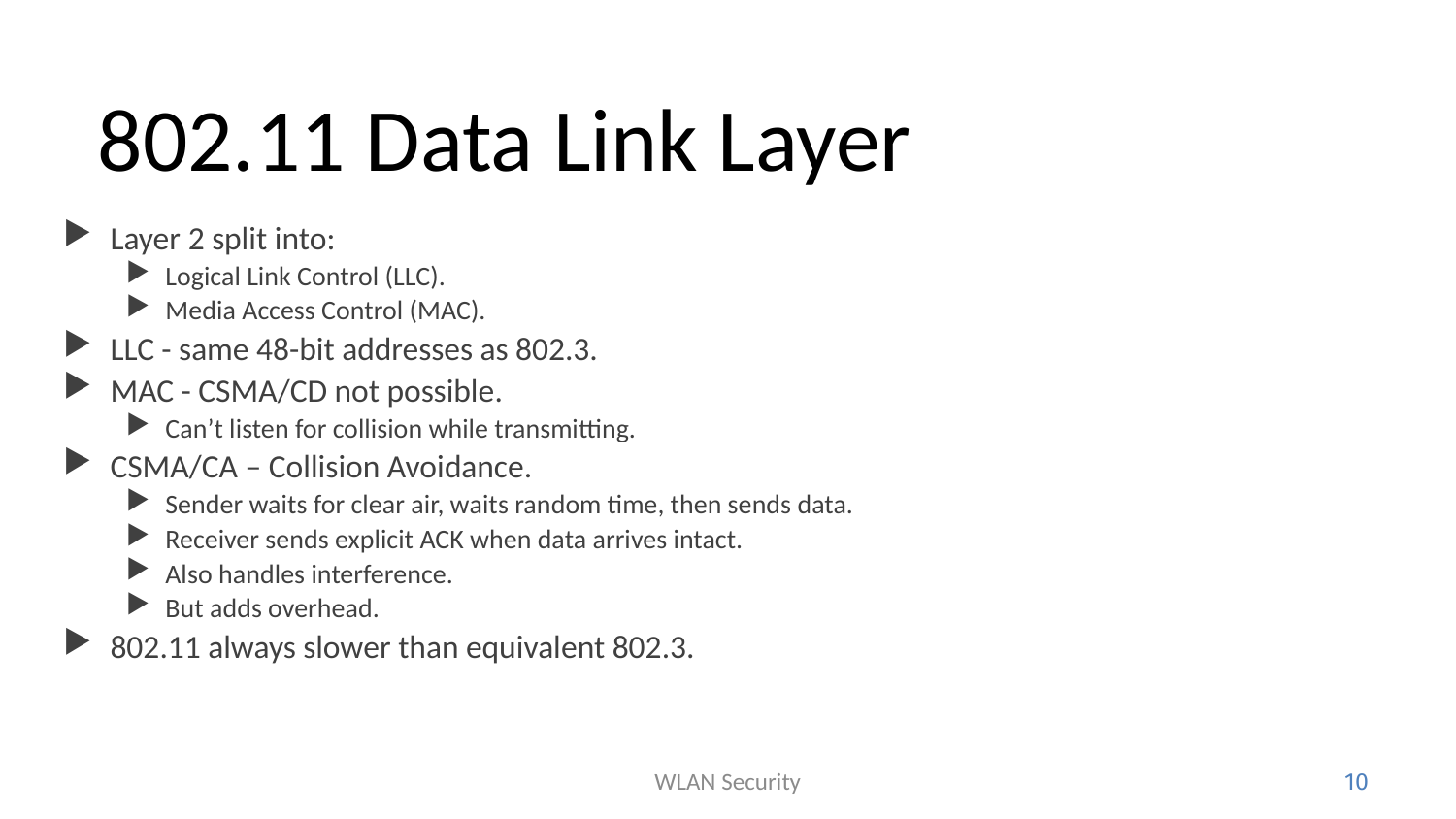

# 802.11 Data Link Layer
Layer 2 split into:
Logical Link Control (LLC).
Media Access Control (MAC).
LLC - same 48-bit addresses as 802.3.
MAC - CSMA/CD not possible.
Can’t listen for collision while transmitting.
CSMA/CA – Collision Avoidance.
Sender waits for clear air, waits random time, then sends data.
Receiver sends explicit ACK when data arrives intact.
Also handles interference.
But adds overhead.
802.11 always slower than equivalent 802.3.
WLAN Security
10